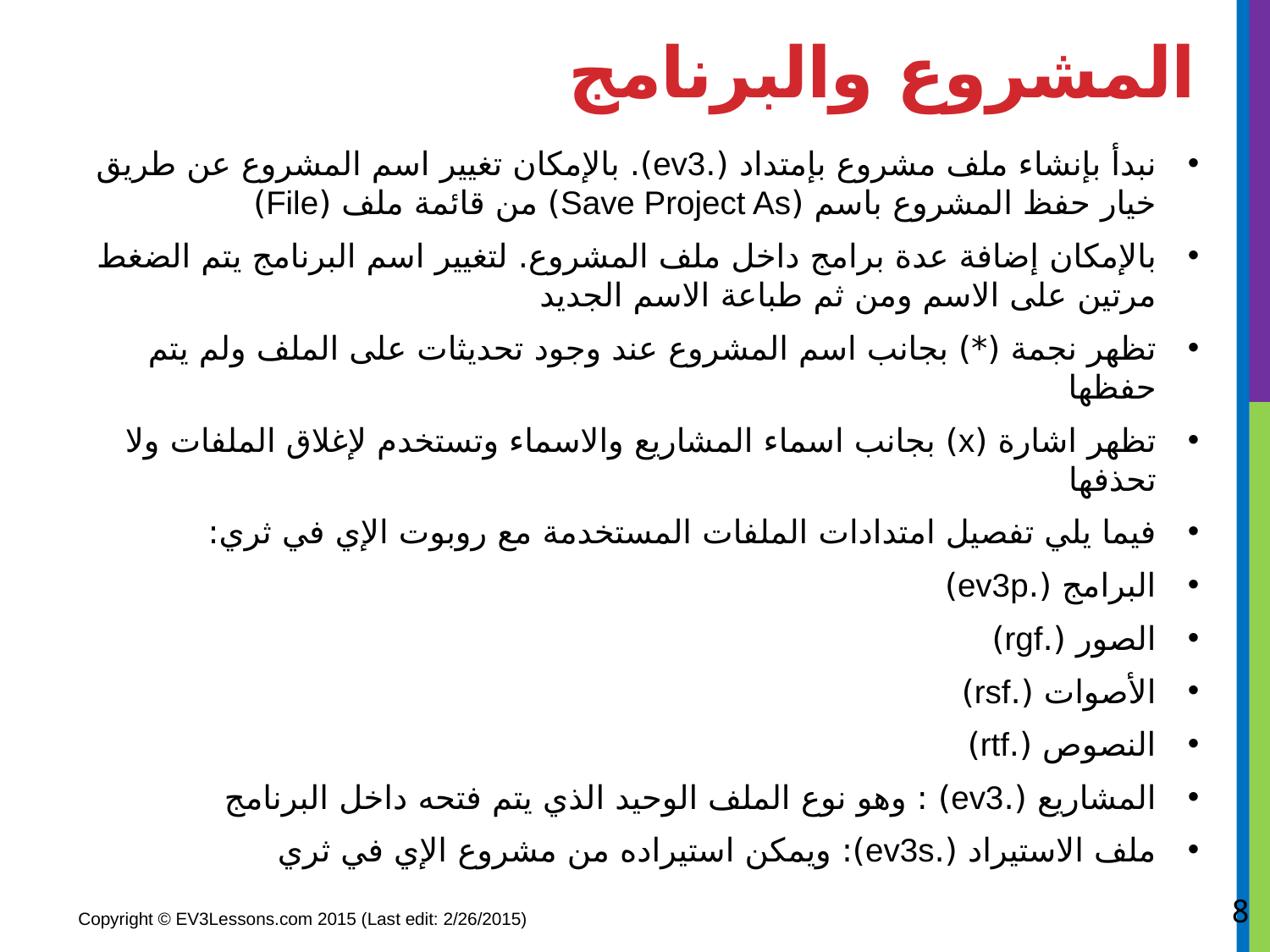

# المشروع والبرنامج
نبدأ بإنشاء ملف مشروع بإمتداد (.ev3). بالإمكان تغيير اسم المشروع عن طريق خيار حفظ المشروع باسم (Save Project As) من قائمة ملف (File)
بالإمكان إضافة عدة برامج داخل ملف المشروع. لتغيير اسم البرنامج يتم الضغط مرتين على الاسم ومن ثم طباعة الاسم الجديد
تظهر نجمة (*) بجانب اسم المشروع عند وجود تحديثات على الملف ولم يتم حفظها
تظهر اشارة (x) بجانب اسماء المشاريع والاسماء وتستخدم لإغلاق الملفات ولا تحذفها
فيما يلي تفصيل امتدادات الملفات المستخدمة مع روبوت الإي في ثري:
البرامج (.ev3p)
الصور (.rgf)
الأصوات (.rsf)
النصوص (.rtf)
المشاريع (.ev3) : وهو نوع الملف الوحيد الذي يتم فتحه داخل البرنامج
ملف الاستيراد (.ev3s): ويمكن استيراده من مشروع الإي في ثري
8
Copyright © EV3Lessons.com 2015 (Last edit: 2/26/2015)